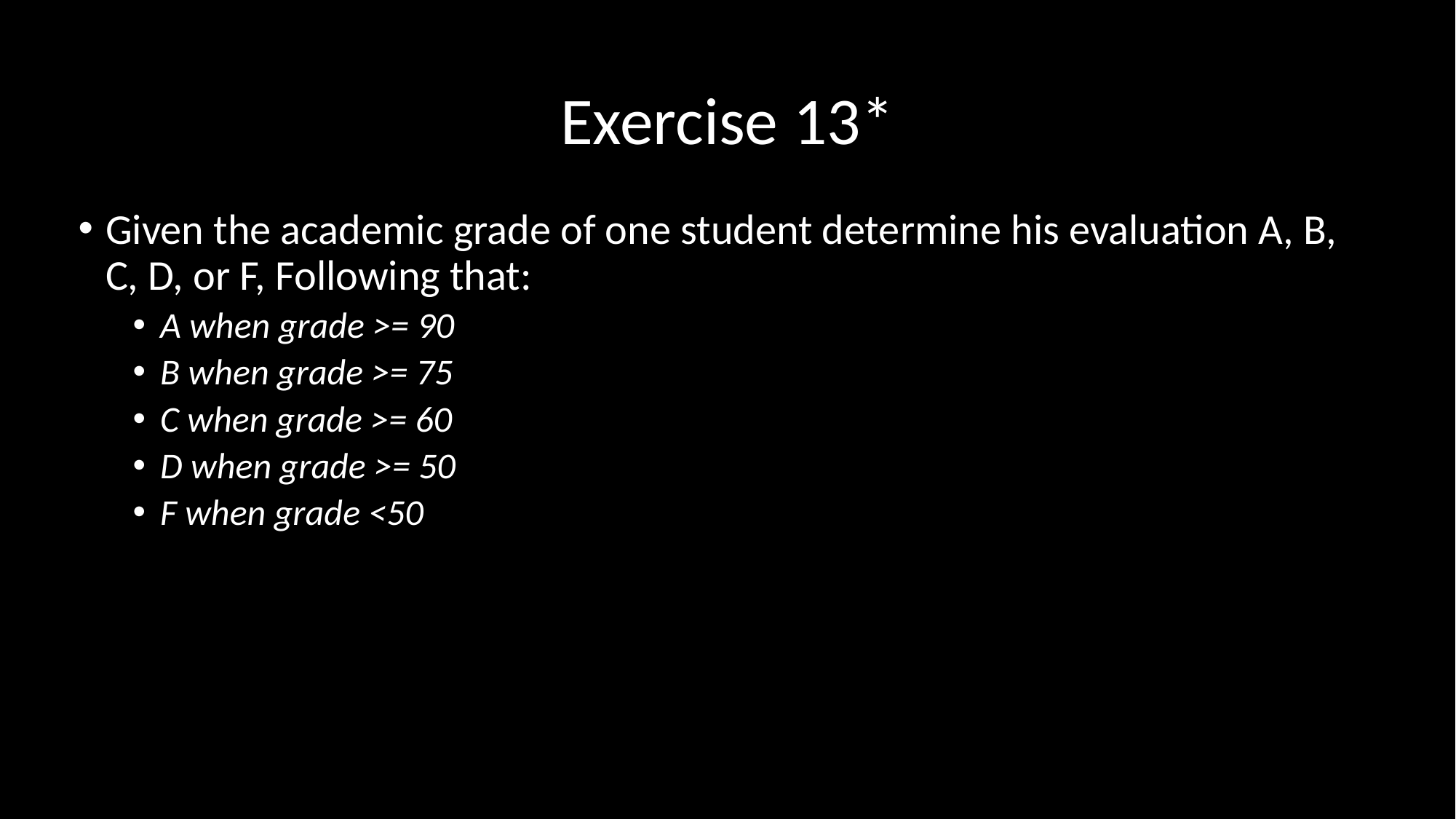

# Exercise 13*
Given the academic grade of one student determine his evaluation A, B, C, D, or F, Following that:
A when grade >= 90
B when grade >= 75
C when grade >= 60
D when grade >= 50
F when grade <50